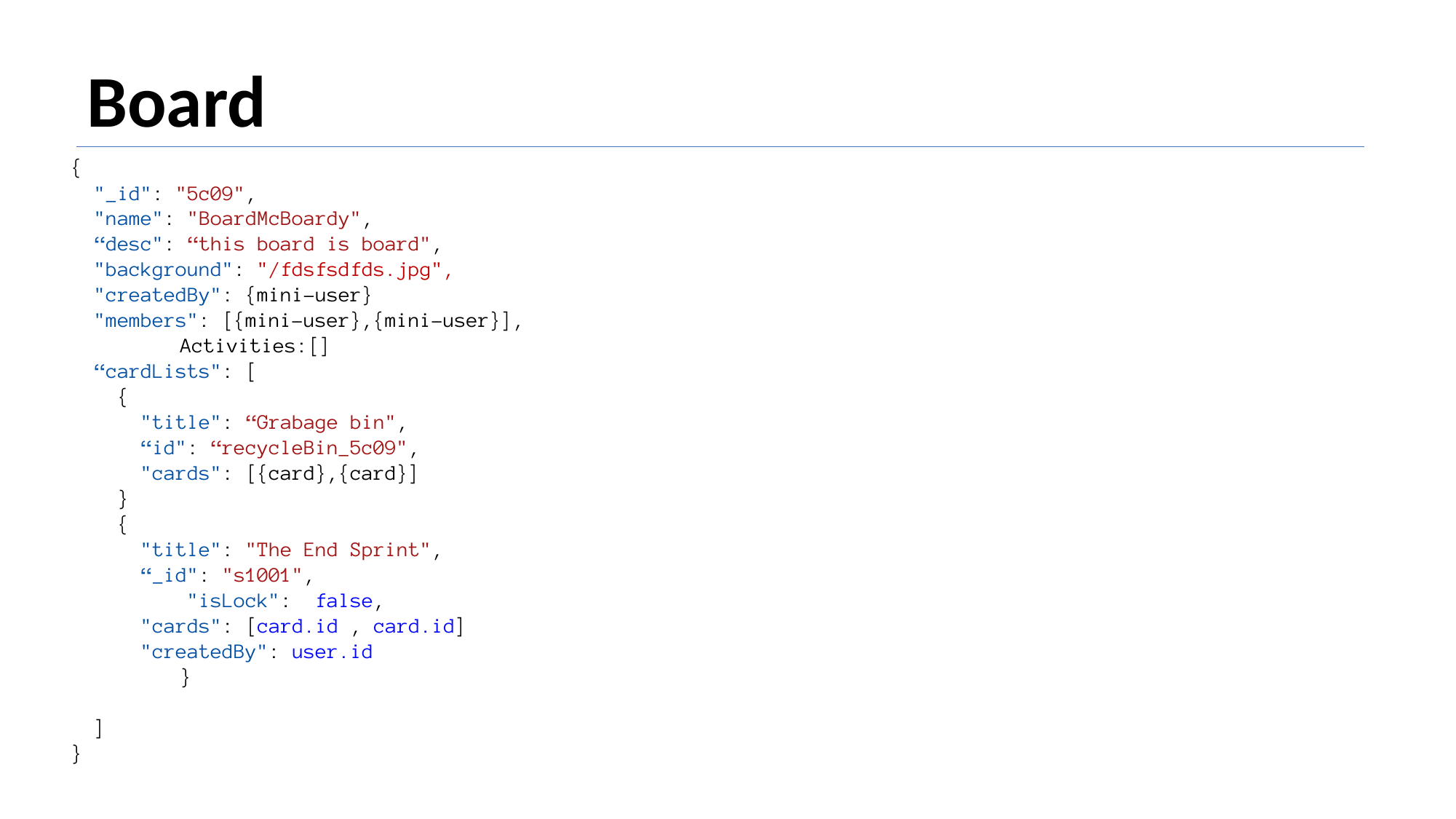

Board
{
  "_id": "5c09",
  "name": "BoardMcBoardy",
  “desc": “this board is board",
  "background": "/fdsfsdfds.jpg",
  "createdBy": {mini-user}
  "members": [{mini-user},{mini-user}],
	Activities:[]
  “cardLists": [
    {
      "title": “Grabage bin",
      “id": “recycleBin_5c09",
      "cards": [{card},{card}]
    }
    {
      "title": "The End Sprint",
      “_id": "s1001",
          "isLock":  false,
      "cards": [card.id , card.id]
      "createdBy": user.id
	}

  ]
}